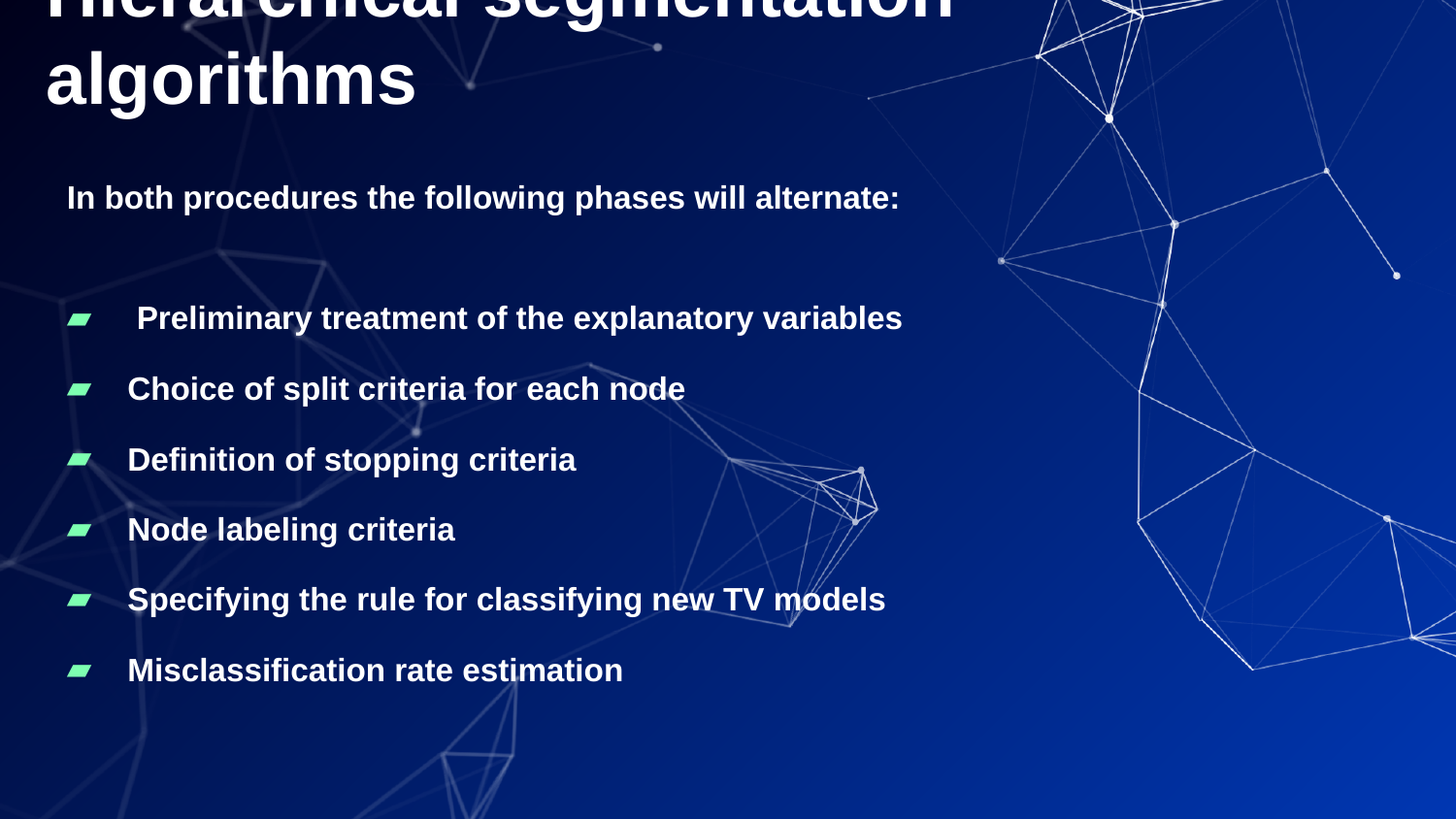

# Hierarchical segmentation algorithms
In both procedures the following phases will alternate:

 Preliminary treatment of the explanatory variables
Choice of split criteria for each node
Definition of stopping criteria
Node labeling criteria
Specifying the rule for classifying new TV models
Misclassification rate estimation